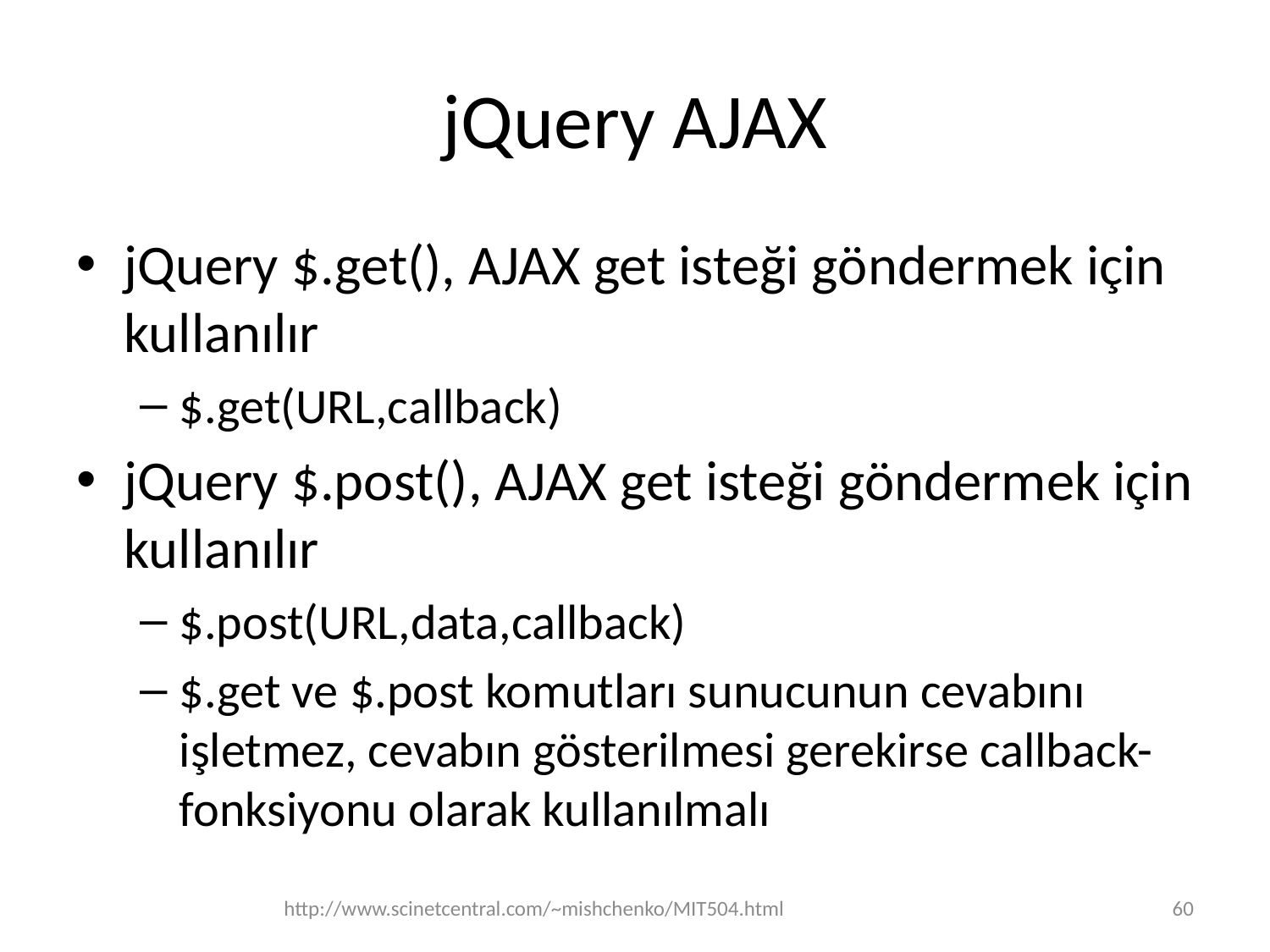

# jQuery AJAX
jQuery $.get(), AJAX get isteği göndermek için kullanılır
$.get(URL,callback)
jQuery $.post(), AJAX get isteği göndermek için kullanılır
$.post(URL,data,callback)
$.get ve $.post komutları sunucunun cevabını işletmez, cevabın gösterilmesi gerekirse callback-fonksiyonu olarak kullanılmalı
http://www.scinetcentral.com/~mishchenko/MIT504.html
60